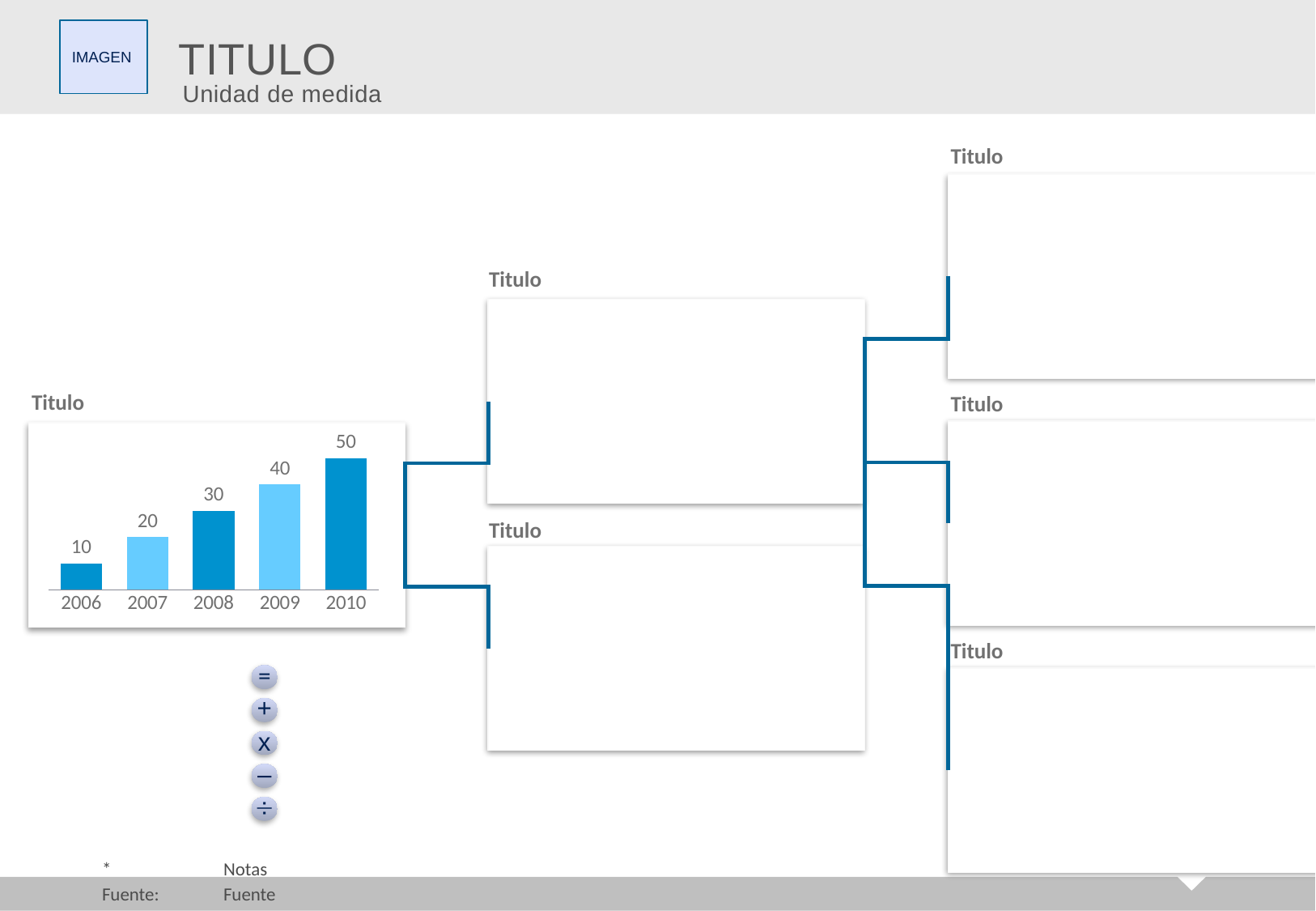

TITULO
IMAGEN
Unidad de medida
Titulo

Titulo

Titulo
Titulo

### Chart

| Category | Serie 1 |
|---|---|
| 2006 | 10.0 |
| 2007 | 20.0 |
| 2008 | 30.0 |
| 2009 | 40.0 |
| 2010 | 50.0 |

Titulo

Titulo
=

+
x
–
÷
	*	Notas
	Fuente:	Fuente